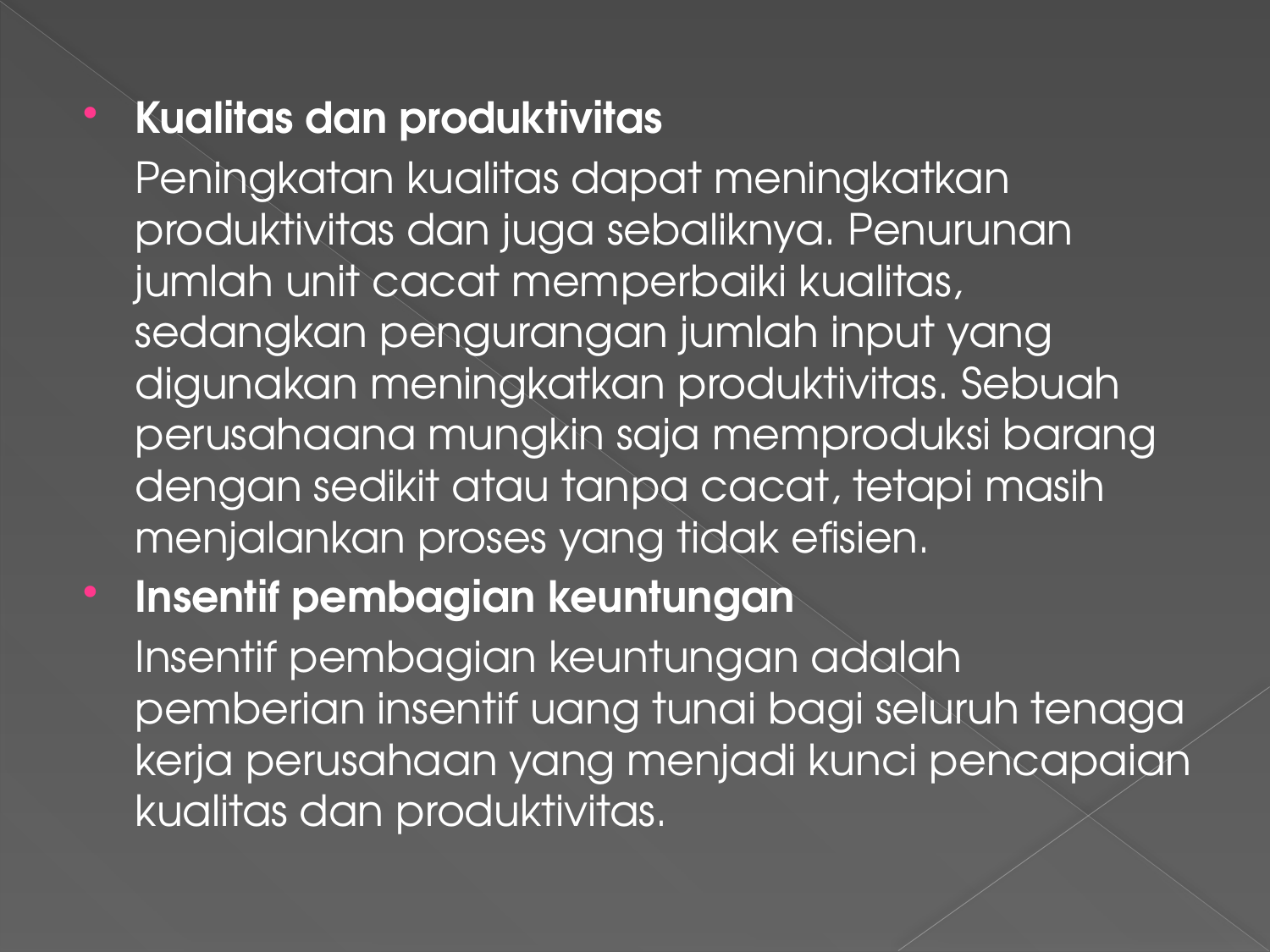

Kualitas dan produktivitas
	Peningkatan kualitas dapat meningkatkan produktivitas dan juga sebaliknya. Penurunan jumlah unit cacat memperbaiki kualitas, sedangkan pengurangan jumlah input yang digunakan meningkatkan produktivitas. Sebuah perusahaana mungkin saja memproduksi barang dengan sedikit atau tanpa cacat, tetapi masih menjalankan proses yang tidak efisien.
Insentif pembagian keuntungan
	Insentif pembagian keuntungan adalah pemberian insentif uang tunai bagi seluruh tenaga kerja perusahaan yang menjadi kunci pencapaian kualitas dan produktivitas.